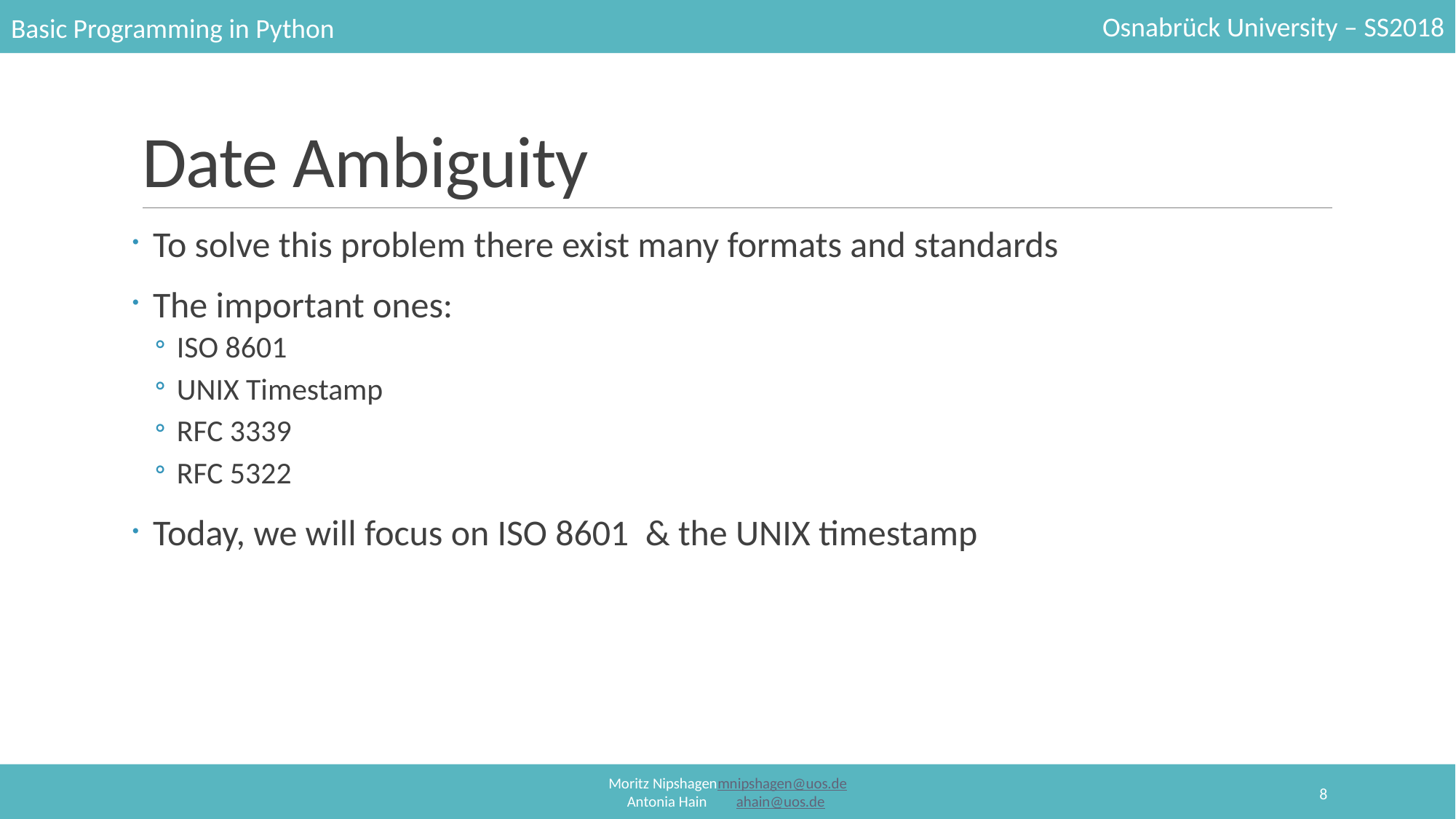

# Date Ambiguity
To solve this problem there exist many formats and standards
The important ones:
ISO 8601
UNIX Timestamp
RFC 3339
RFC 5322
Today, we will focus on ISO 8601  & the UNIX timestamp
8